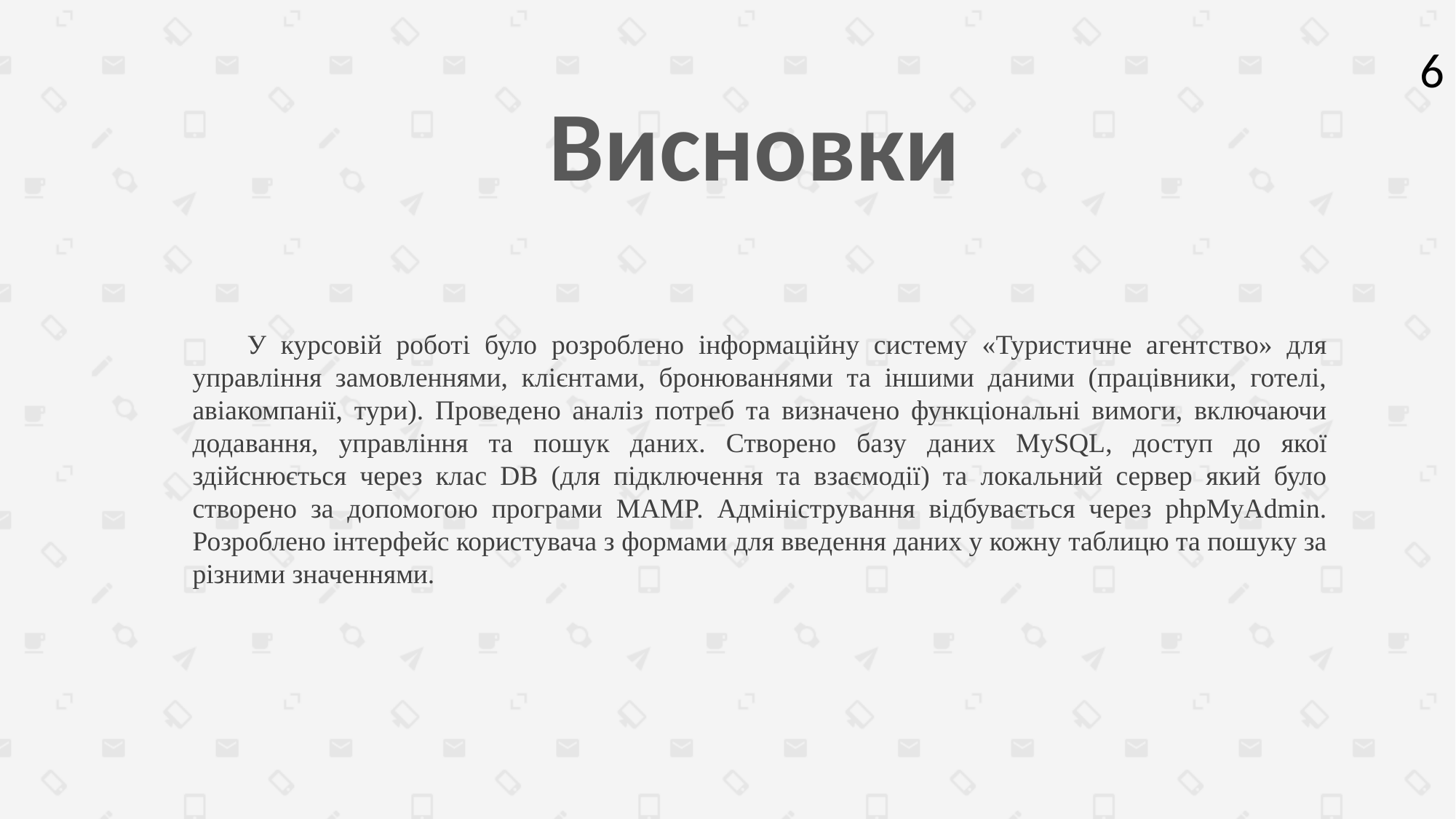

6
Висновки
У курсовій роботі було розроблено інформаційну систему «Туристичне агентство» для управління замовленнями, клієнтами, бронюваннями та іншими даними (працівники, готелі, авіакомпанії, тури). Проведено аналіз потреб та визначено функціональні вимоги, включаючи додавання, управління та пошук даних. Створено базу даних MySQL, доступ до якої здійснюється через клас DB (для підключення та взаємодії) та локальний сервер який було створено за допомогою програми MAMP. Адміністрування відбувається через phpMyAdmin. Розроблено інтерфейс користувача з формами для введення даних у кожну таблицю та пошуку за різними значеннями.